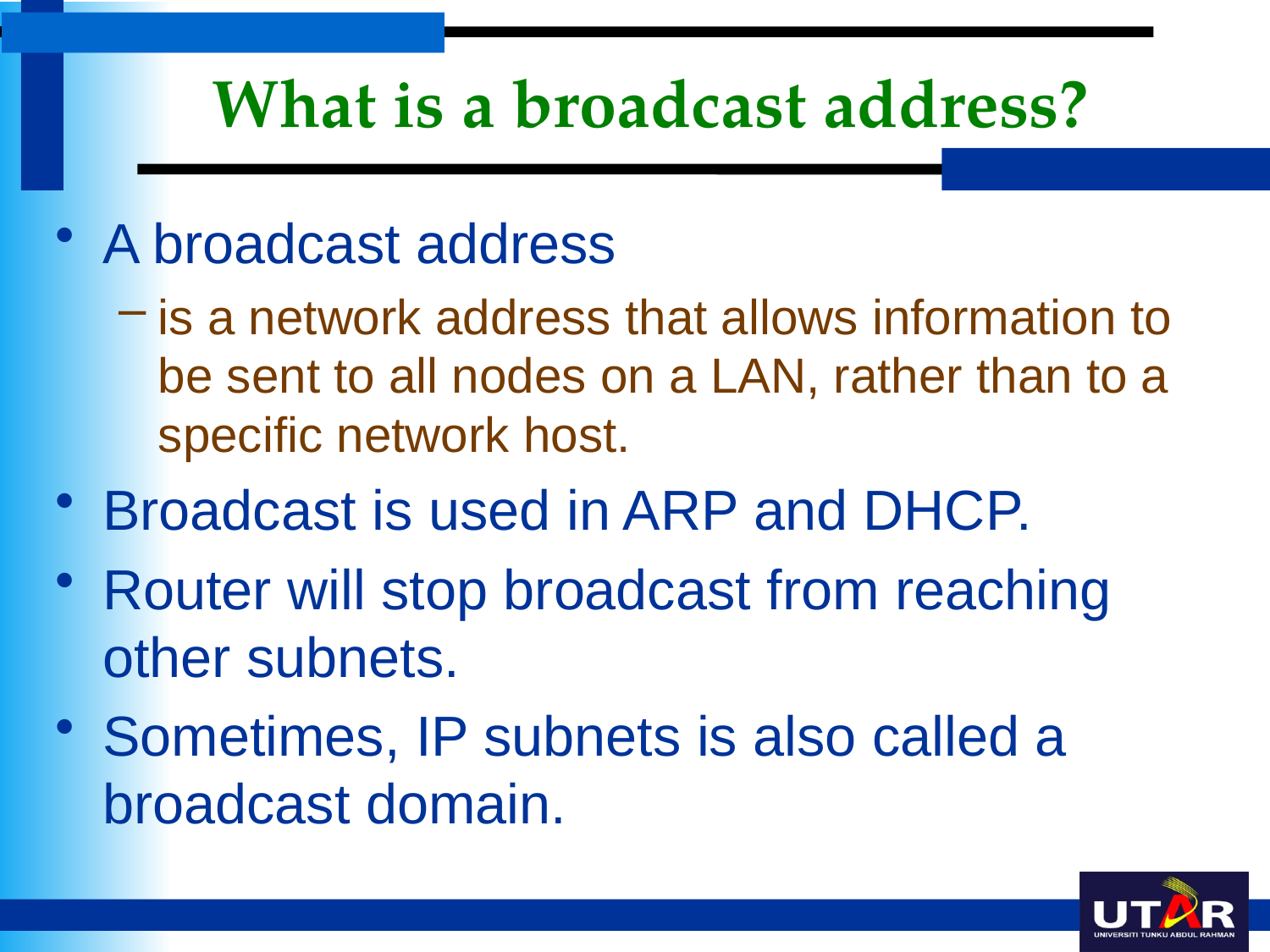

# What is a broadcast address?
A broadcast address
is a network address that allows information to be sent to all nodes on a LAN, rather than to a specific network host.
Broadcast is used in ARP and DHCP.
Router will stop broadcast from reaching other subnets.
Sometimes, IP subnets is also called a broadcast domain.